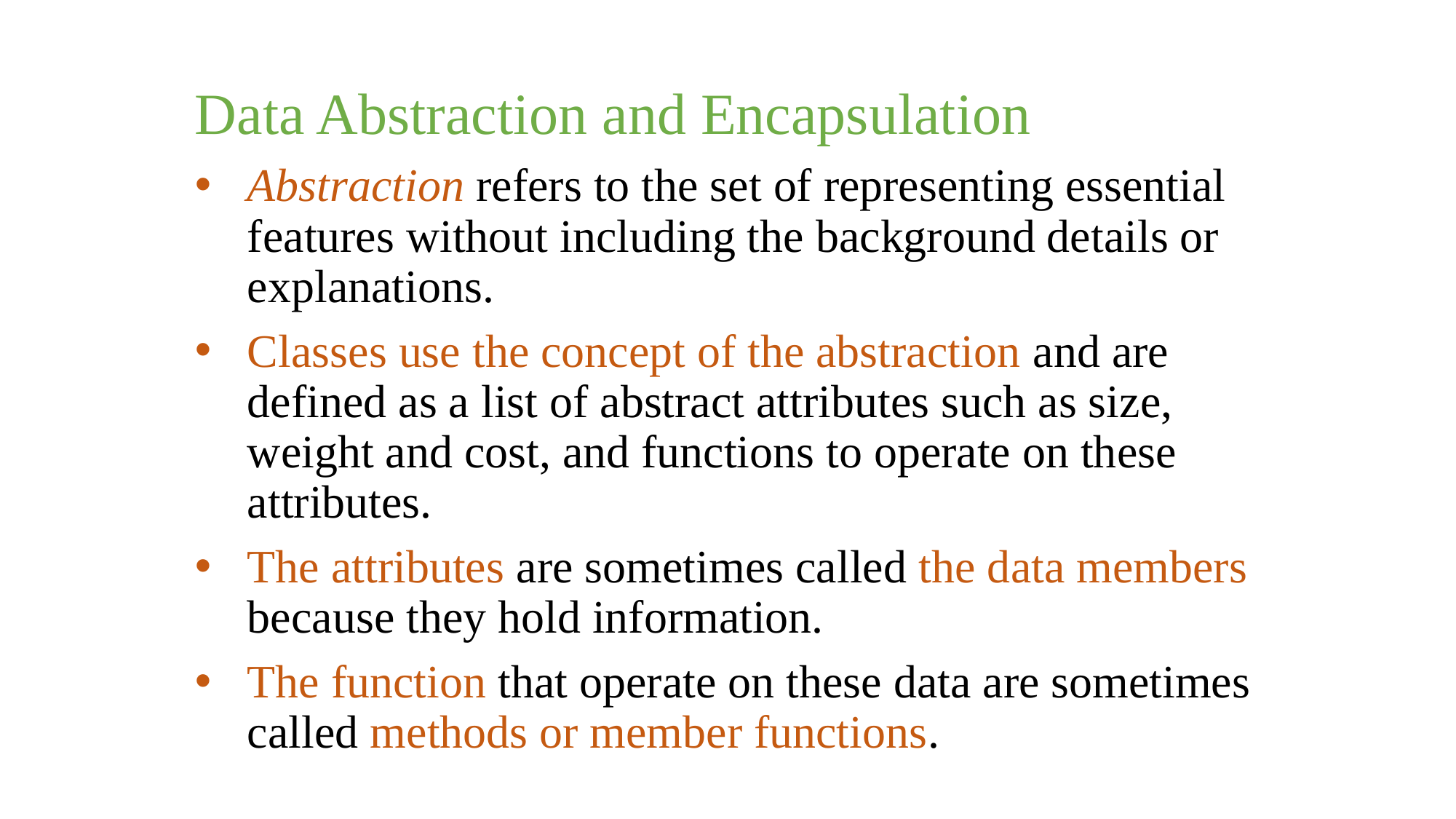

Data Abstraction and Encapsulation
Abstraction refers to the set of representing essential features without including the background details or explanations.
Classes use the concept of the abstraction and are defined as a list of abstract attributes such as size, weight and cost, and functions to operate on these attributes.
The attributes are sometimes called the data members because they hold information.
The function that operate on these data are sometimes called methods or member functions.